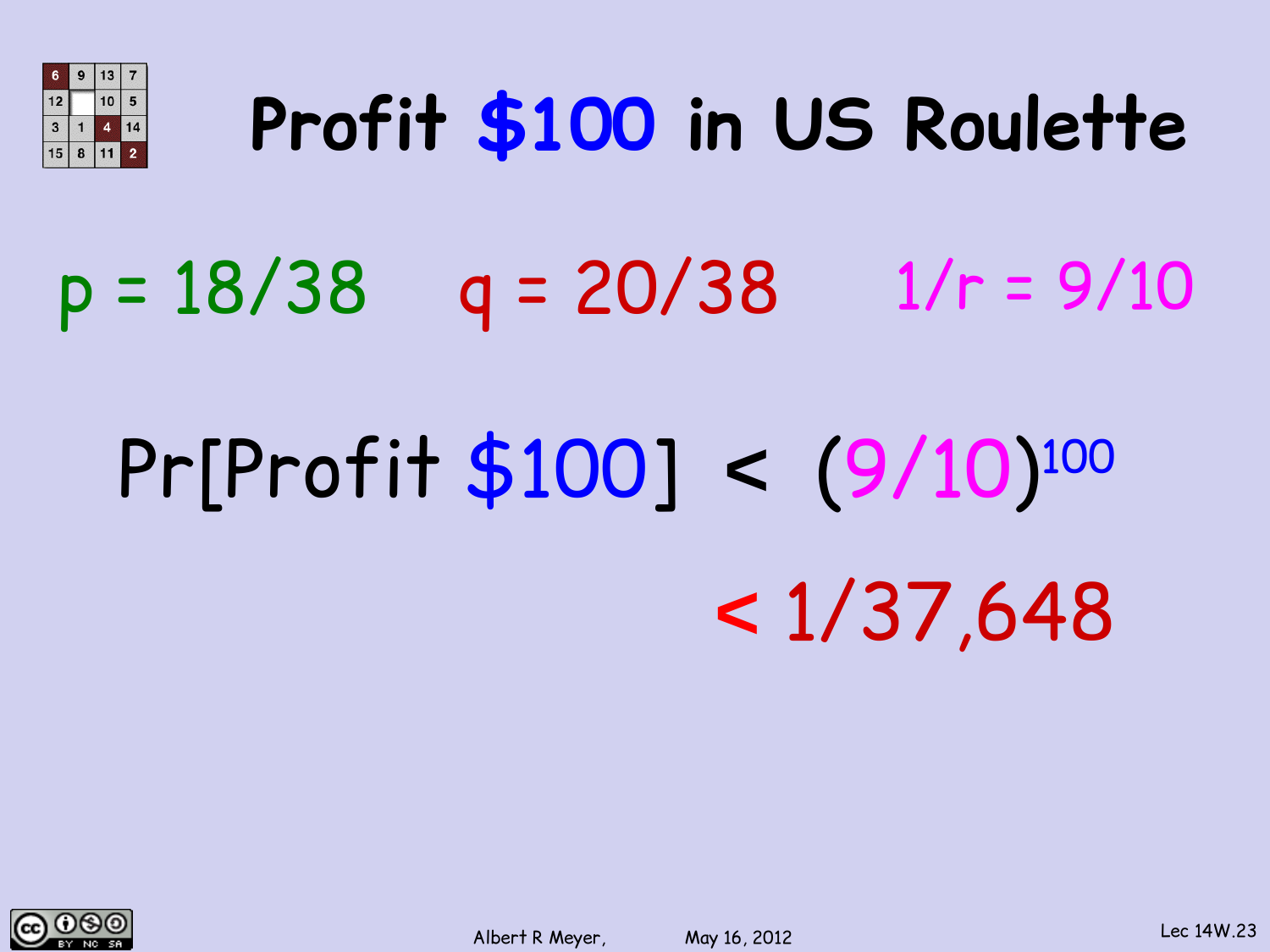

# Profit $100 in US Roulette
p = 18/38
q = 20/38
1/r = 9/10
Pr[Profit $100]  <  (9/10)100
< 1/37,648
Lec 14W.23

Albert R Meyer,               May 16, 2012